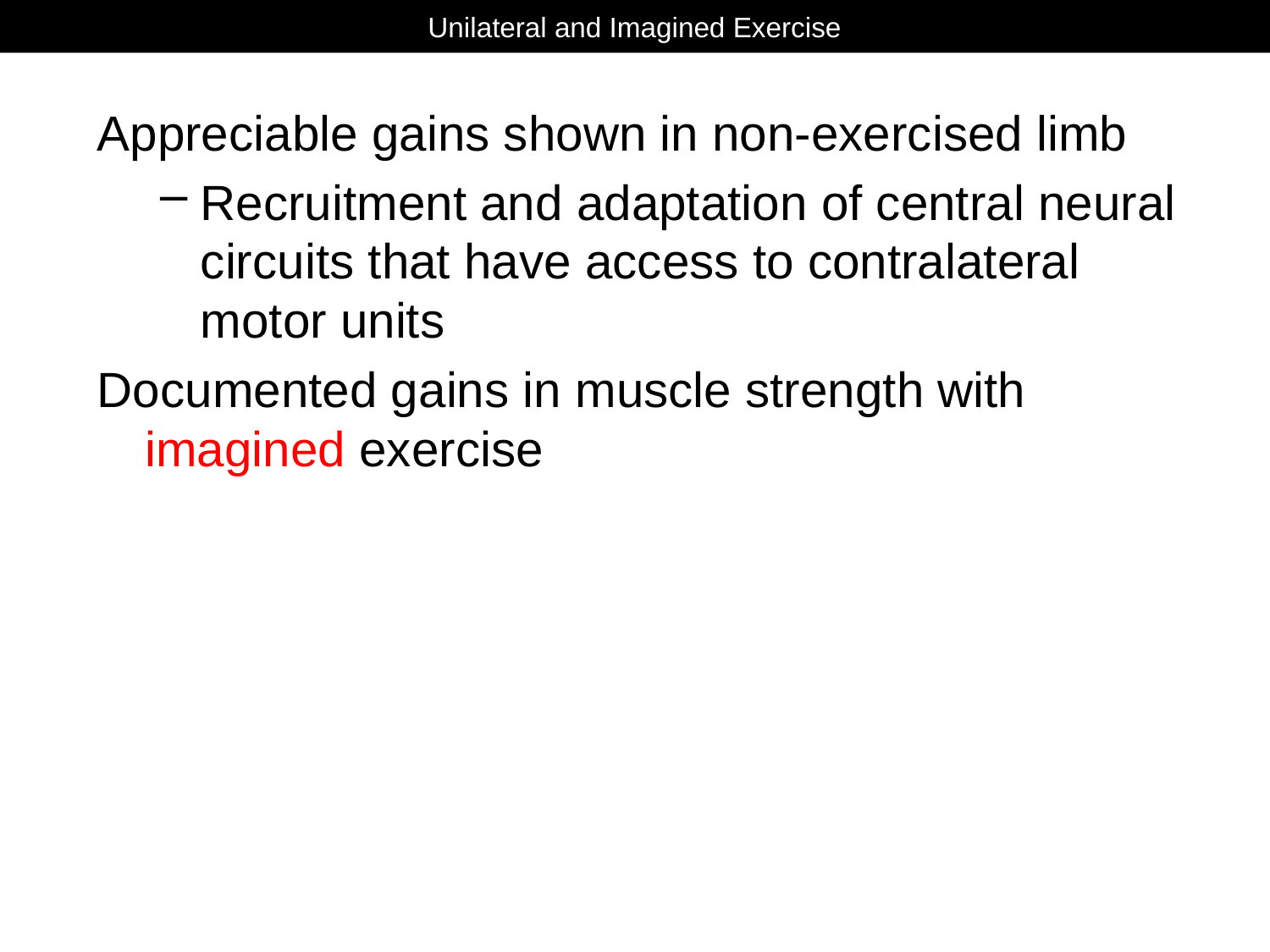

# Unilateral and Imagined Exercise
Appreciable gains shown in non-exercised limb
Recruitment and adaptation of central neural circuits that have access to contralateral motor units
Documented gains in muscle strength with imagined exercise